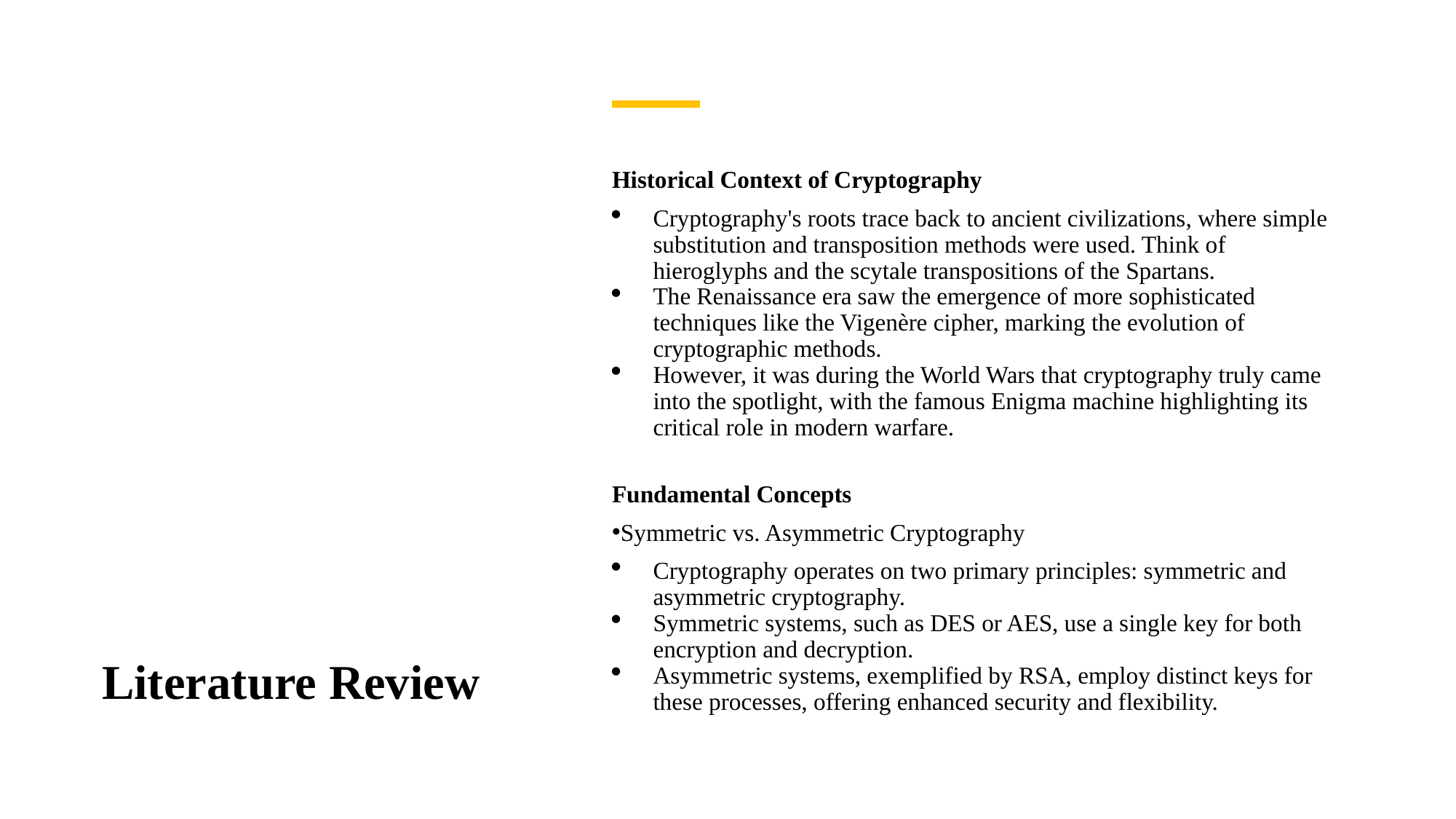

# Literature Review
Historical Context of Cryptography
Cryptography's roots trace back to ancient civilizations, where simple substitution and transposition methods were used. Think of hieroglyphs and the scytale transpositions of the Spartans.
The Renaissance era saw the emergence of more sophisticated techniques like the Vigenère cipher, marking the evolution of cryptographic methods.
However, it was during the World Wars that cryptography truly came into the spotlight, with the famous Enigma machine highlighting its critical role in modern warfare.

Fundamental Concepts
Symmetric vs. Asymmetric Cryptography
Cryptography operates on two primary principles: symmetric and asymmetric cryptography.
Symmetric systems, such as DES or AES, use a single key for both encryption and decryption.
Asymmetric systems, exemplified by RSA, employ distinct keys for these processes, offering enhanced security and flexibility.